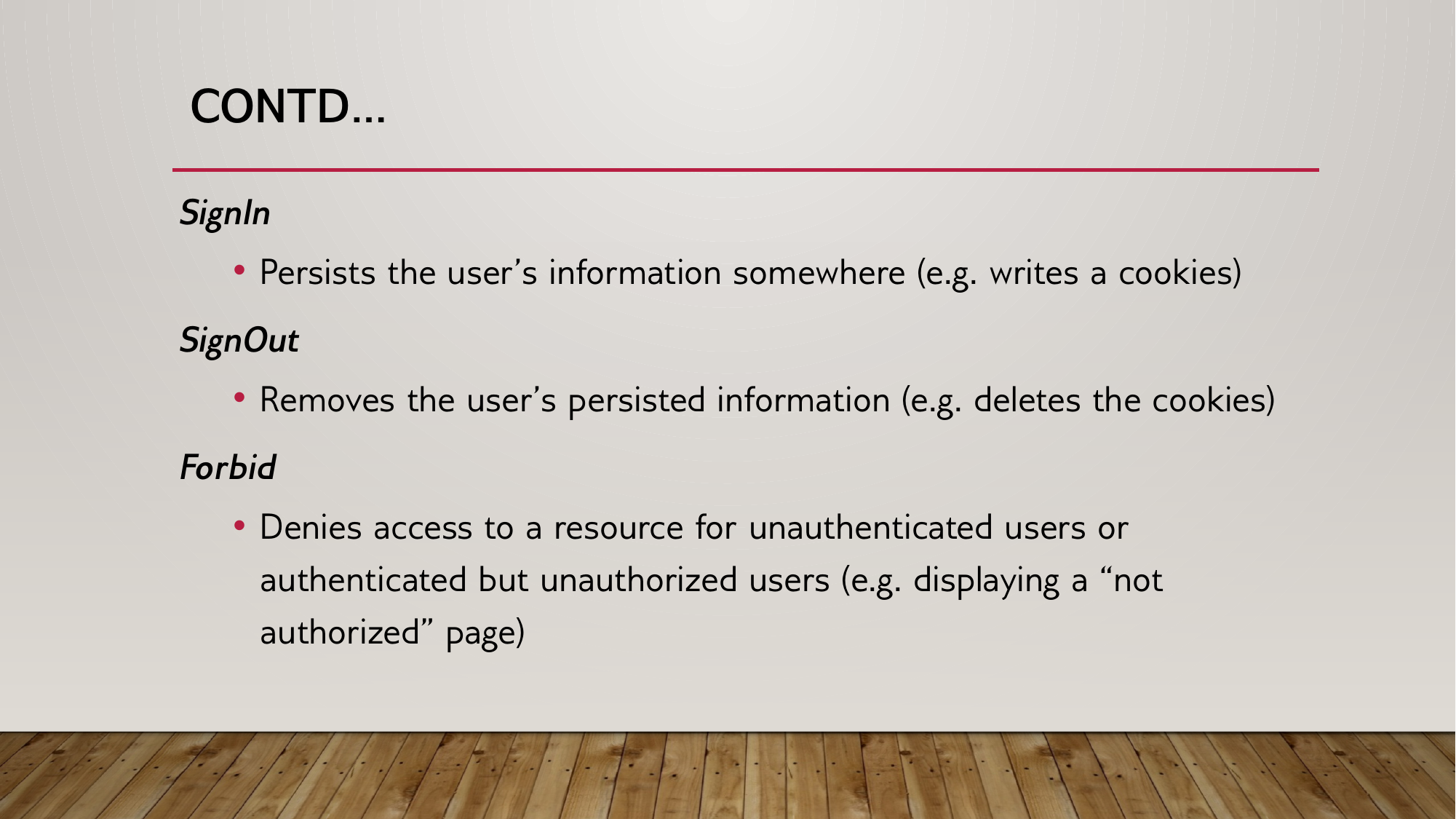

# CONTD…
SignIn
Persists the user’s information somewhere (e.g. writes a cookies)
SignOut
Removes the user’s persisted information (e.g. deletes the cookies)
Forbid
Denies access to a resource for unauthenticated users or authenticated but unauthorized users (e.g. displaying a “not authorized” page)